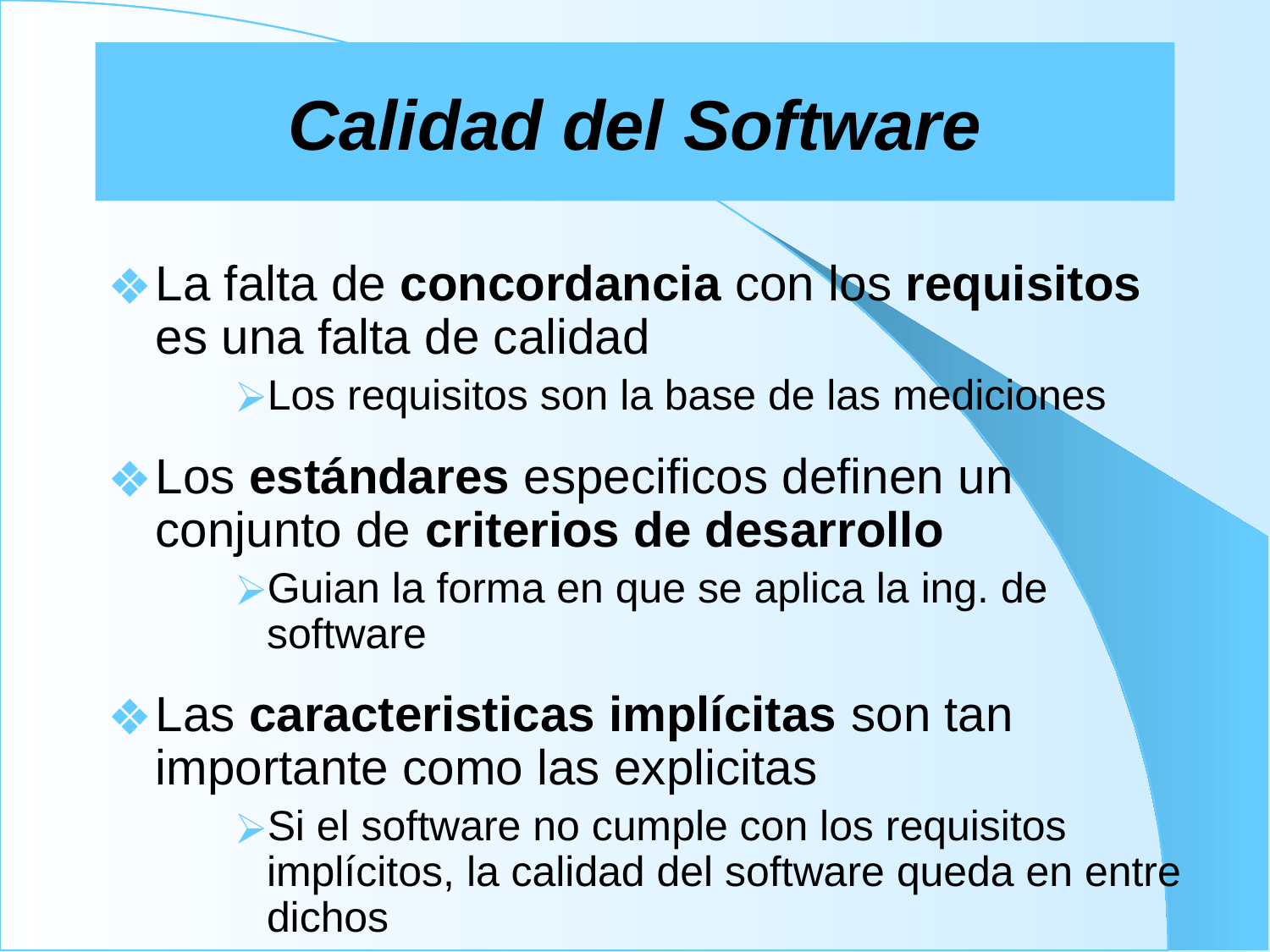

# Calidad del Software
La falta de concordancia con los requisitos es una falta de calidad
Los requisitos son la base de las mediciones

Los estándares especificos definen un conjunto de criterios de desarrollo
Guian la forma en que se aplica la ing. de software

Las caracteristicas implícitas son tan importante como las explicitas
Si el software no cumple con los requisitos implícitos, la calidad del software queda en entre dichos